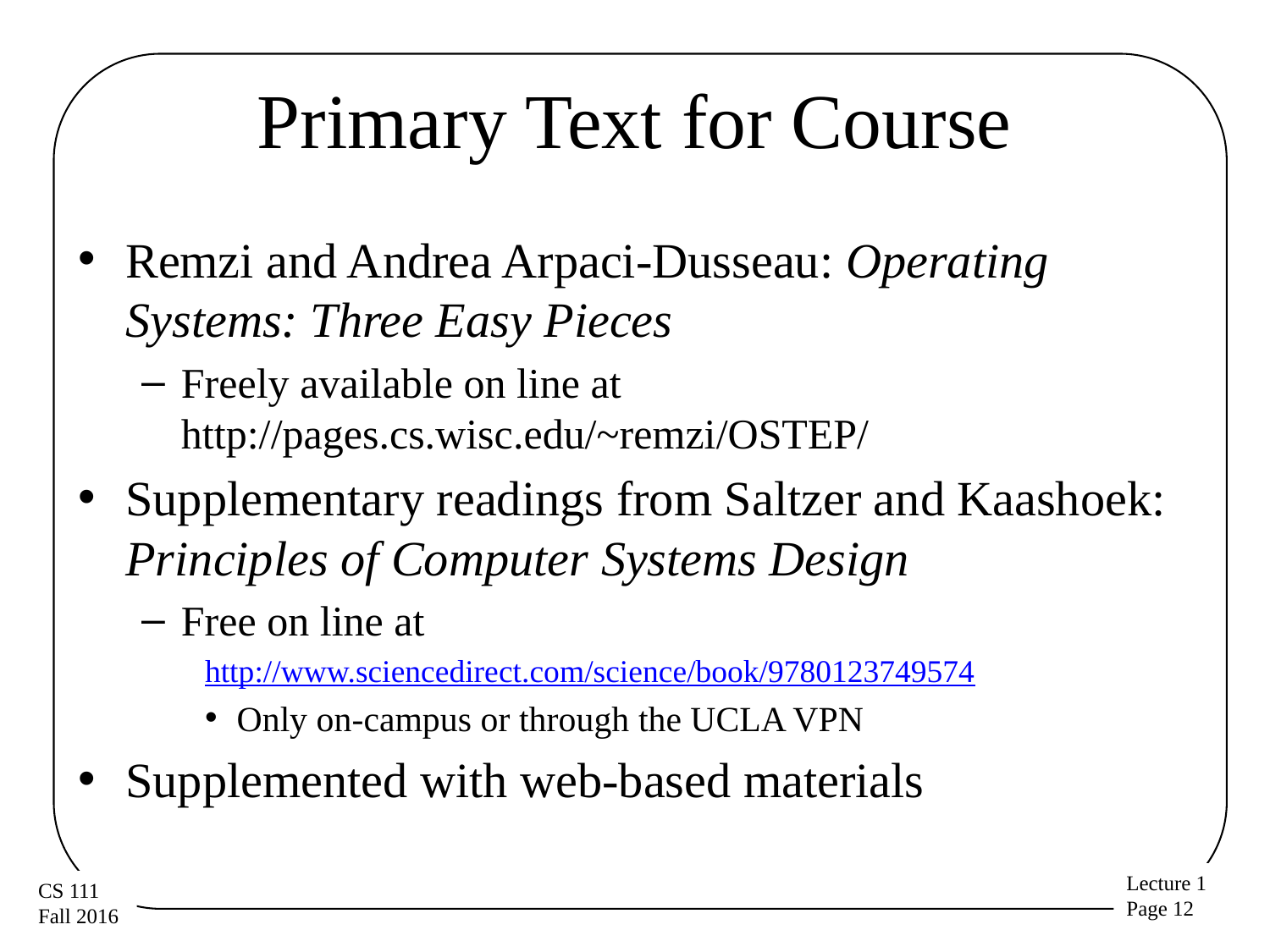

# Primary Text for Course
Remzi and Andrea Arpaci-Dusseau: Operating Systems: Three Easy Pieces
Freely available on line at http://pages.cs.wisc.edu/~remzi/OSTEP/
Supplementary readings from Saltzer and Kaashoek: Principles of Computer Systems Design
Free on line at
http://www.sciencedirect.com/science/book/9780123749574
Only on-campus or through the UCLA VPN
Supplemented with web-based materials